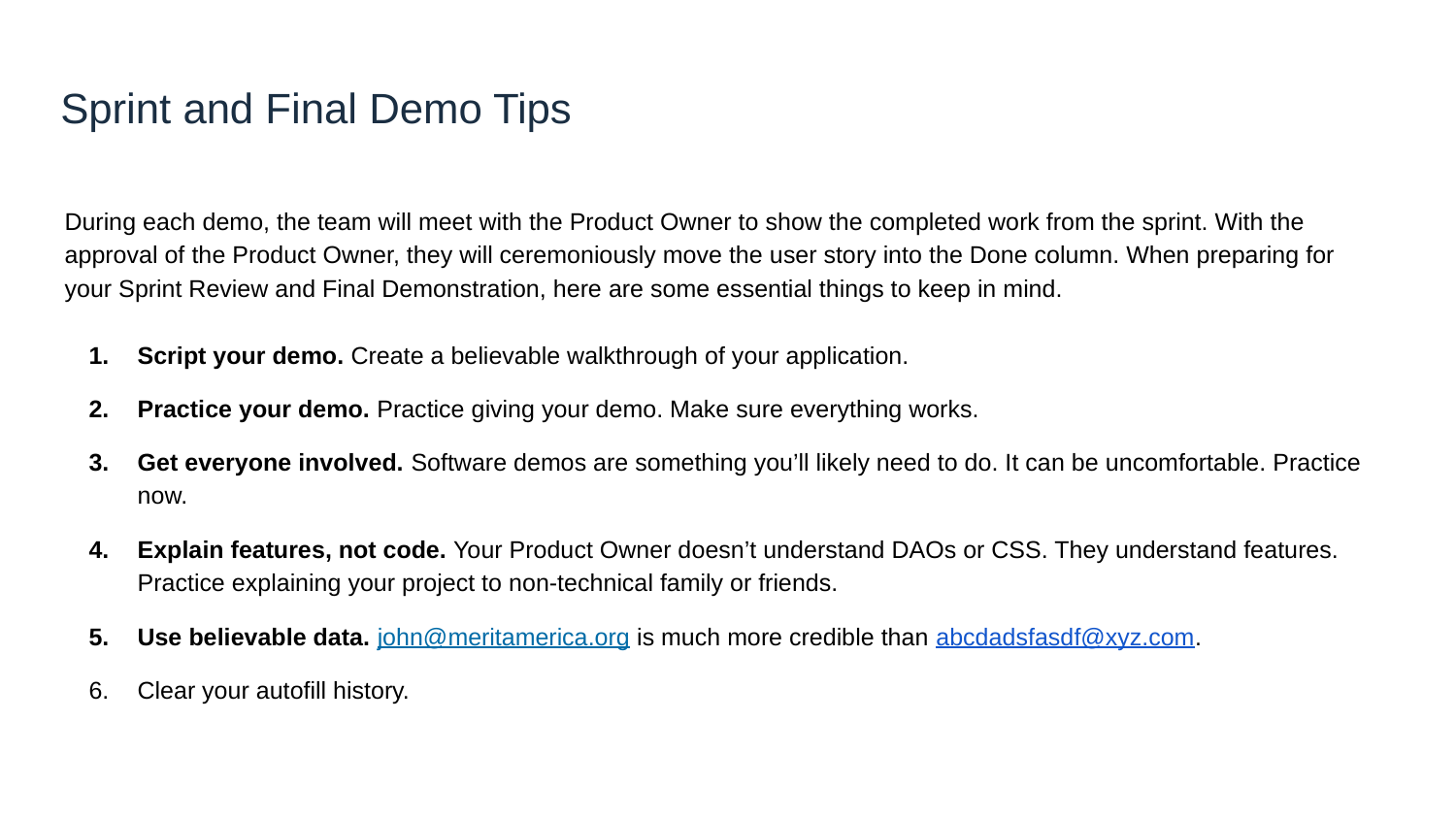

Sprint and Final Demo Tips
During each demo, the team will meet with the Product Owner to show the completed work from the sprint. With the approval of the Product Owner, they will ceremoniously move the user story into the Done column. When preparing for your Sprint Review and Final Demonstration, here are some essential things to keep in mind.

Script your demo. Create a believable walkthrough of your application.
Practice your demo. Practice giving your demo. Make sure everything works.
Get everyone involved. Software demos are something you’ll likely need to do. It can be uncomfortable. Practice now.
Explain features, not code. Your Product Owner doesn’t understand DAOs or CSS. They understand features. Practice explaining your project to non-technical family or friends.
Use believable data. john@meritamerica.org is much more credible than abcdadsfasdf@xyz.com.
Clear your autofill history.